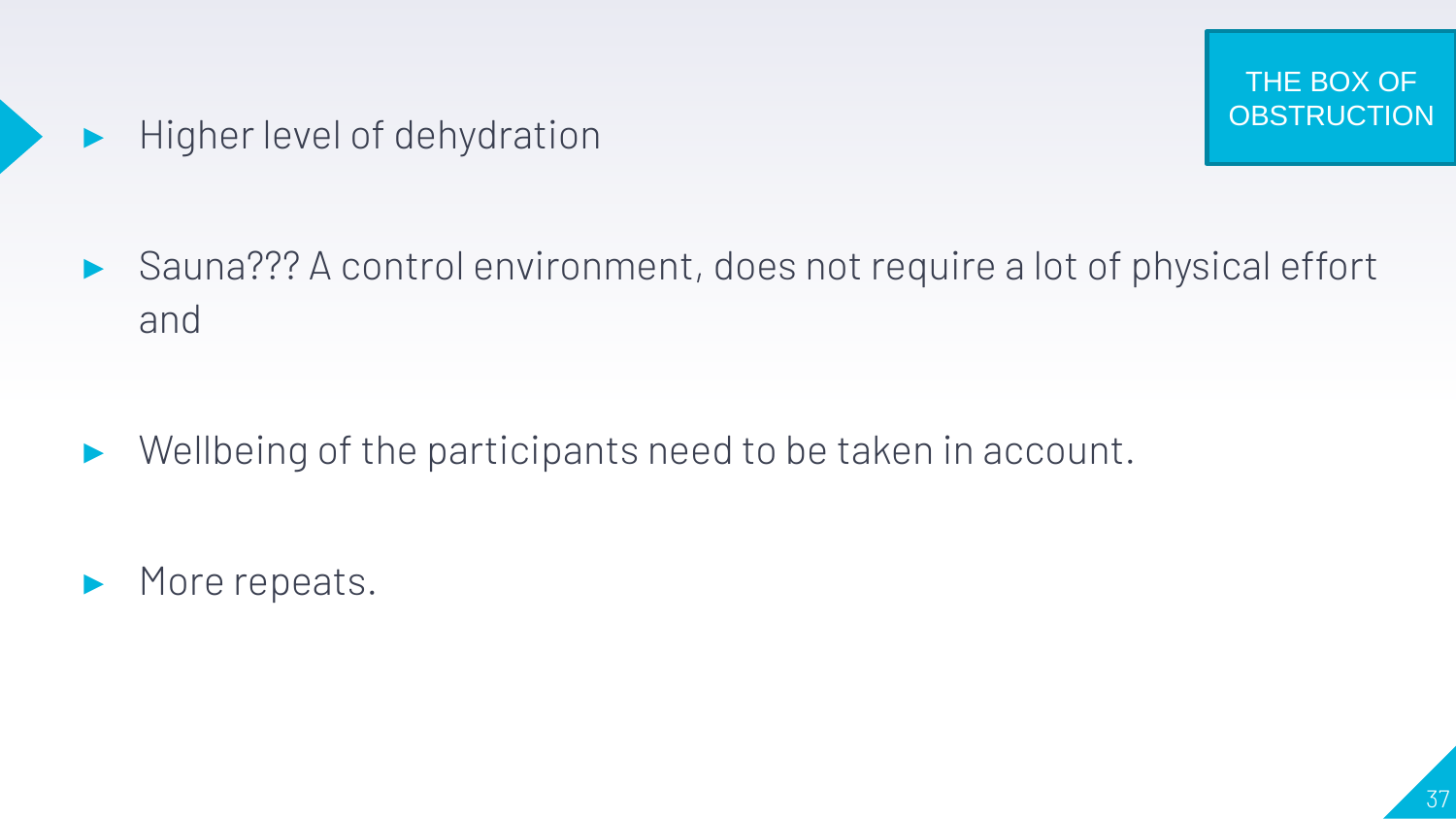

THE BOX OF OBSTRUCTION
Higher level of dehydration

Sauna??? A control environment, does not require a lot of physical effort and

Wellbeing of the participants need to be taken in account.

More repeats.
37